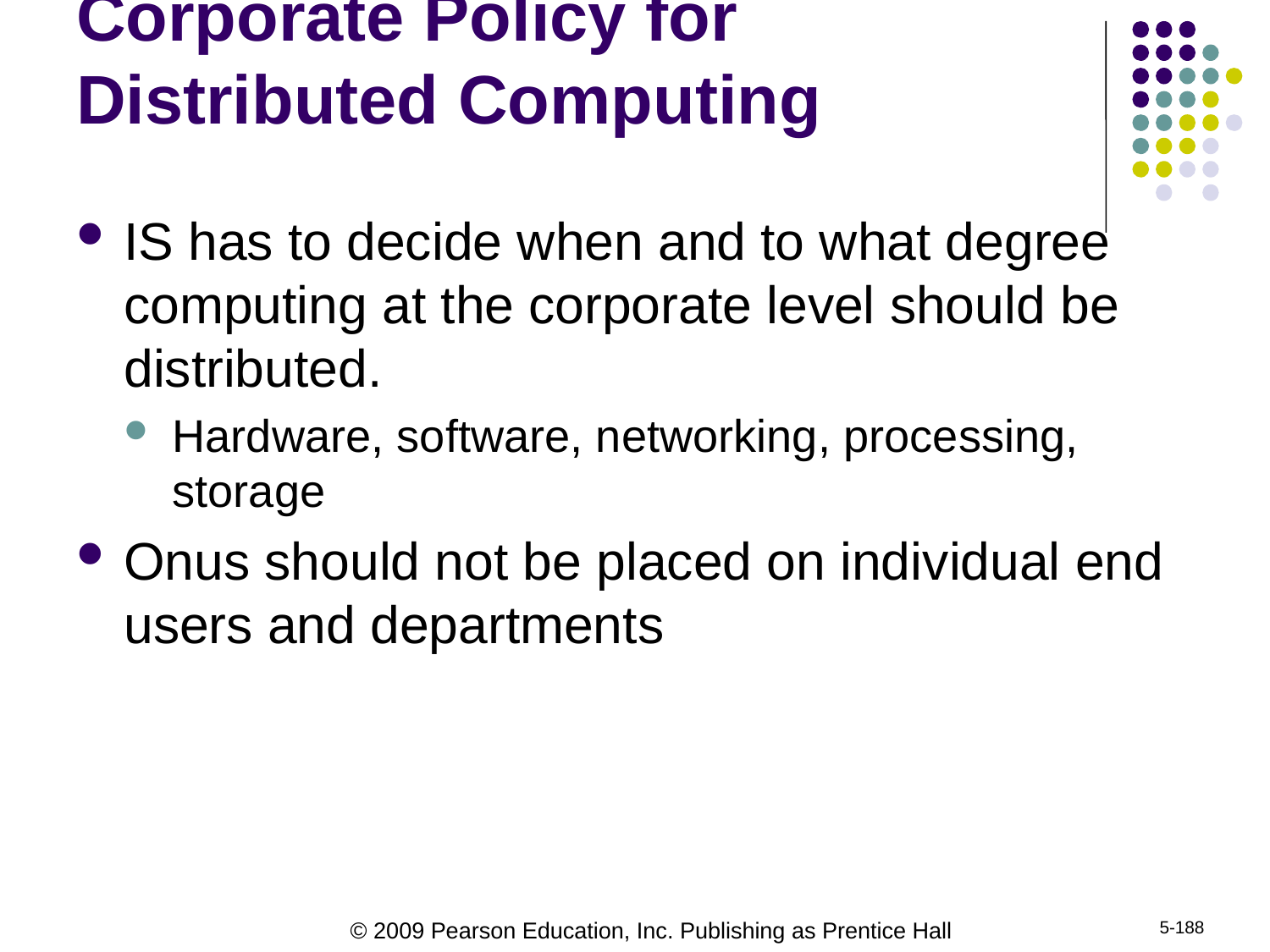

# Corporate Policy for Distributed Computing
IS has to decide when and to what degree computing at the corporate level should be distributed.
Hardware, software, networking, processing, storage
Onus should not be placed on individual end users and departments
5-188